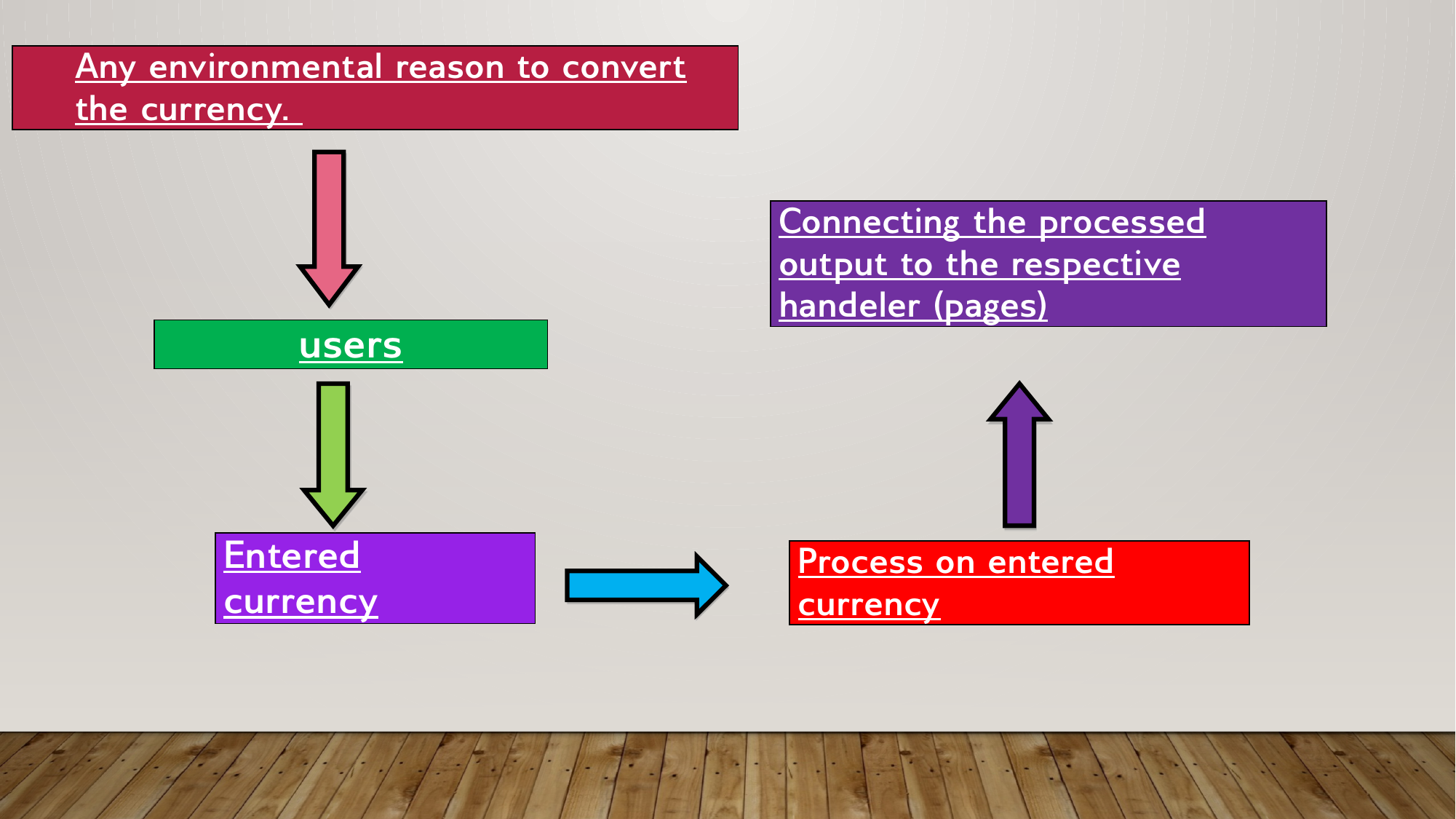

| Any environmental reason to convert the currency. |
| --- |

| Connecting the processed output to the respective handeler (pages) |
| --- |
| users |
| --- |

| Entered currency |
| --- |
| Process on entered currency |
| --- |